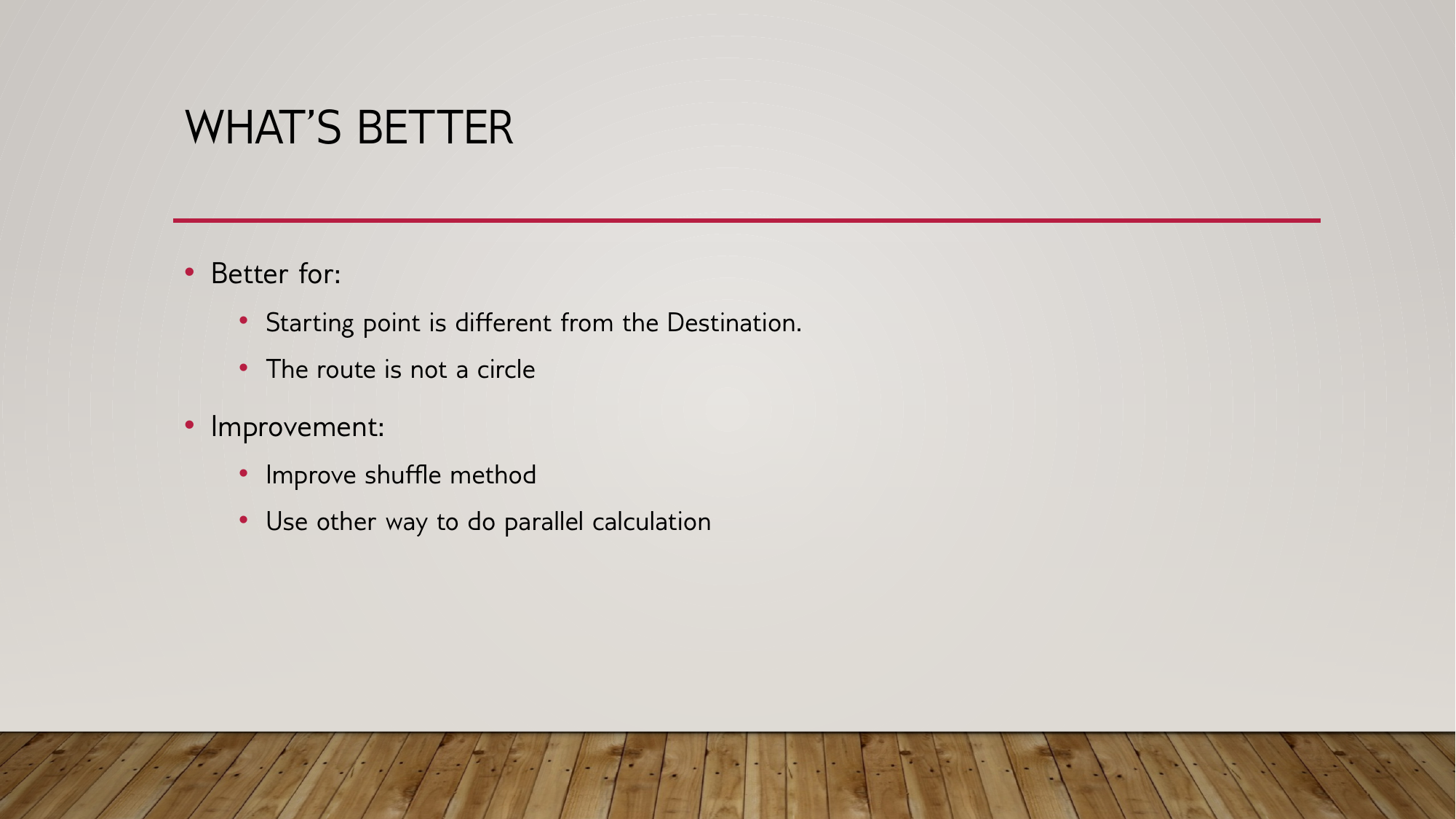

# What’s better
Better for:
Starting point is different from the Destination.
The route is not a circle
Improvement:
Improve shuffle method
Use other way to do parallel calculation